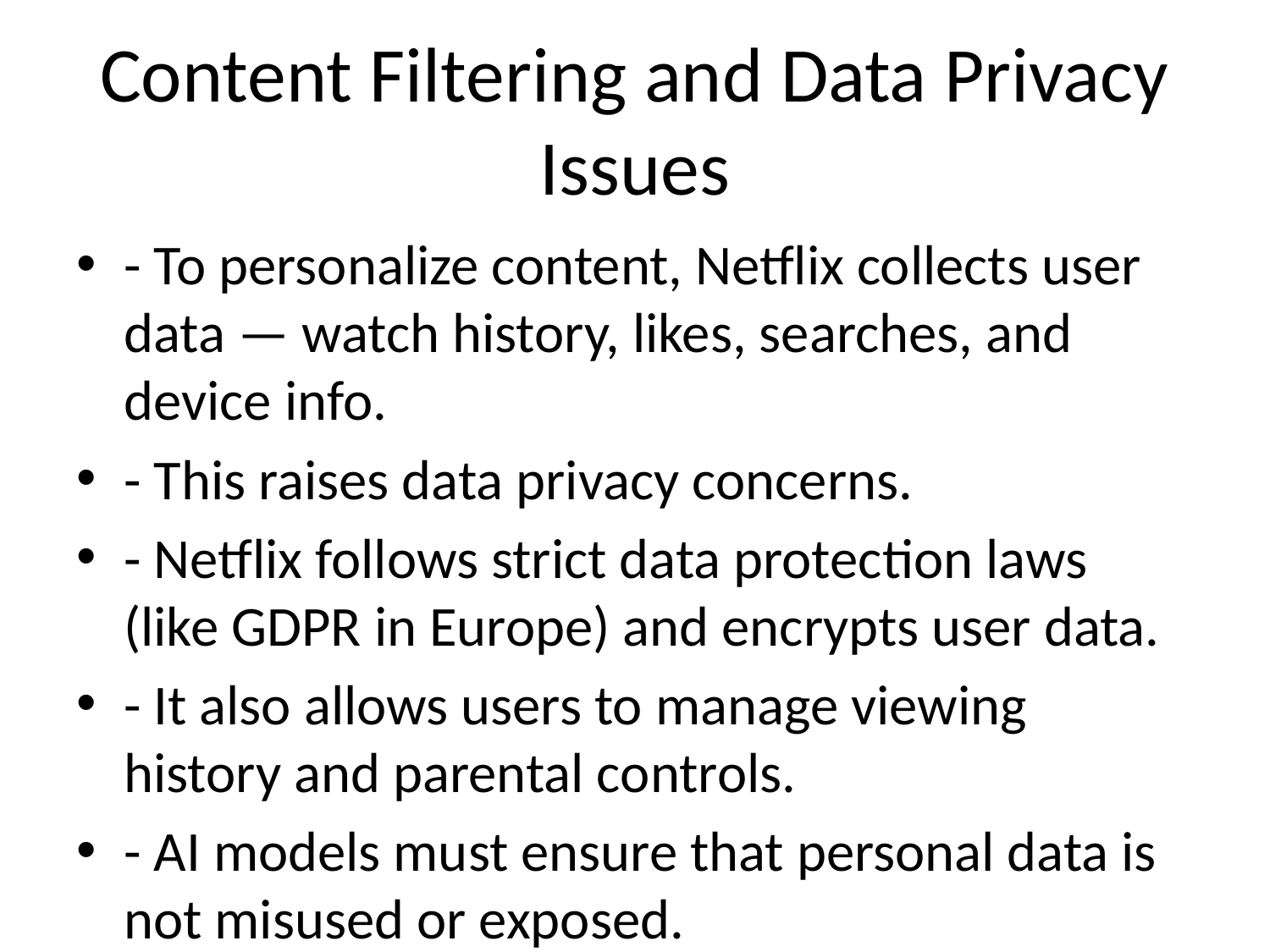

# Content Filtering and Data Privacy Issues
- To personalize content, Netflix collects user data — watch history, likes, searches, and device info.
- This raises data privacy concerns.
- Netflix follows strict data protection laws (like GDPR in Europe) and encrypts user data.
- It also allows users to manage viewing history and parental controls.
- AI models must ensure that personal data is not misused or exposed.